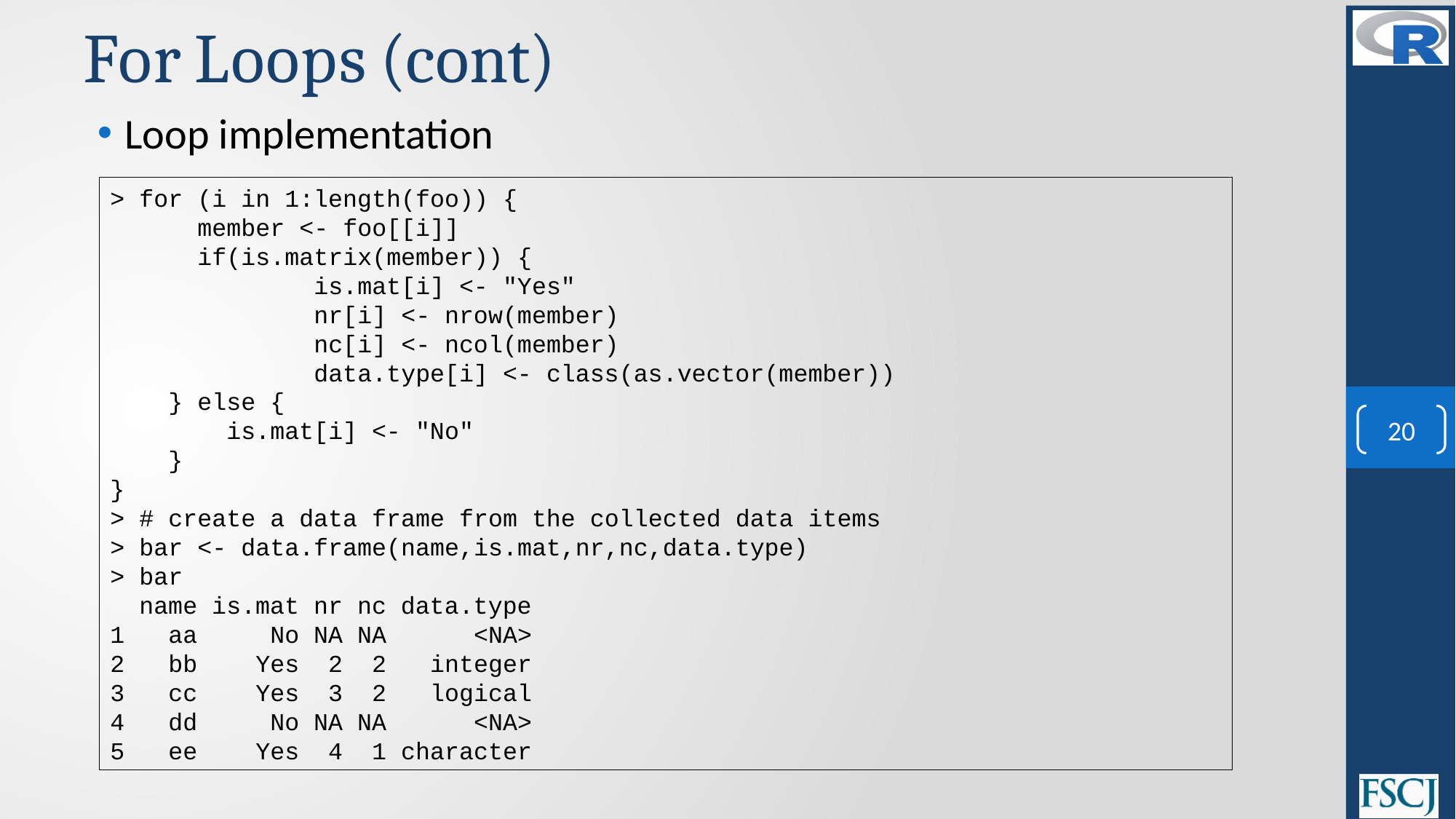

# For Loops (cont)
Loop implementation
> for (i in 1:length(foo)) {
      member <- foo[[i]]
      if(is.matrix(member)) {
              is.mat[i] <- "Yes"
              nr[i] <- nrow(member)
              nc[i] <- ncol(member)
              data.type[i] <- class(as.vector(member))
    } else {
        is.mat[i] <- "No"
    }
}
> # create a data frame from the collected data items
> bar <- data.frame(name,is.mat,nr,nc,data.type)
> bar
  name is.mat nr nc data.type
1   aa     No NA NA      <NA>
2   bb    Yes  2  2   integer
3   cc    Yes  3  2   logical
4   dd     No NA NA      <NA>
5   ee    Yes  4  1 character
20